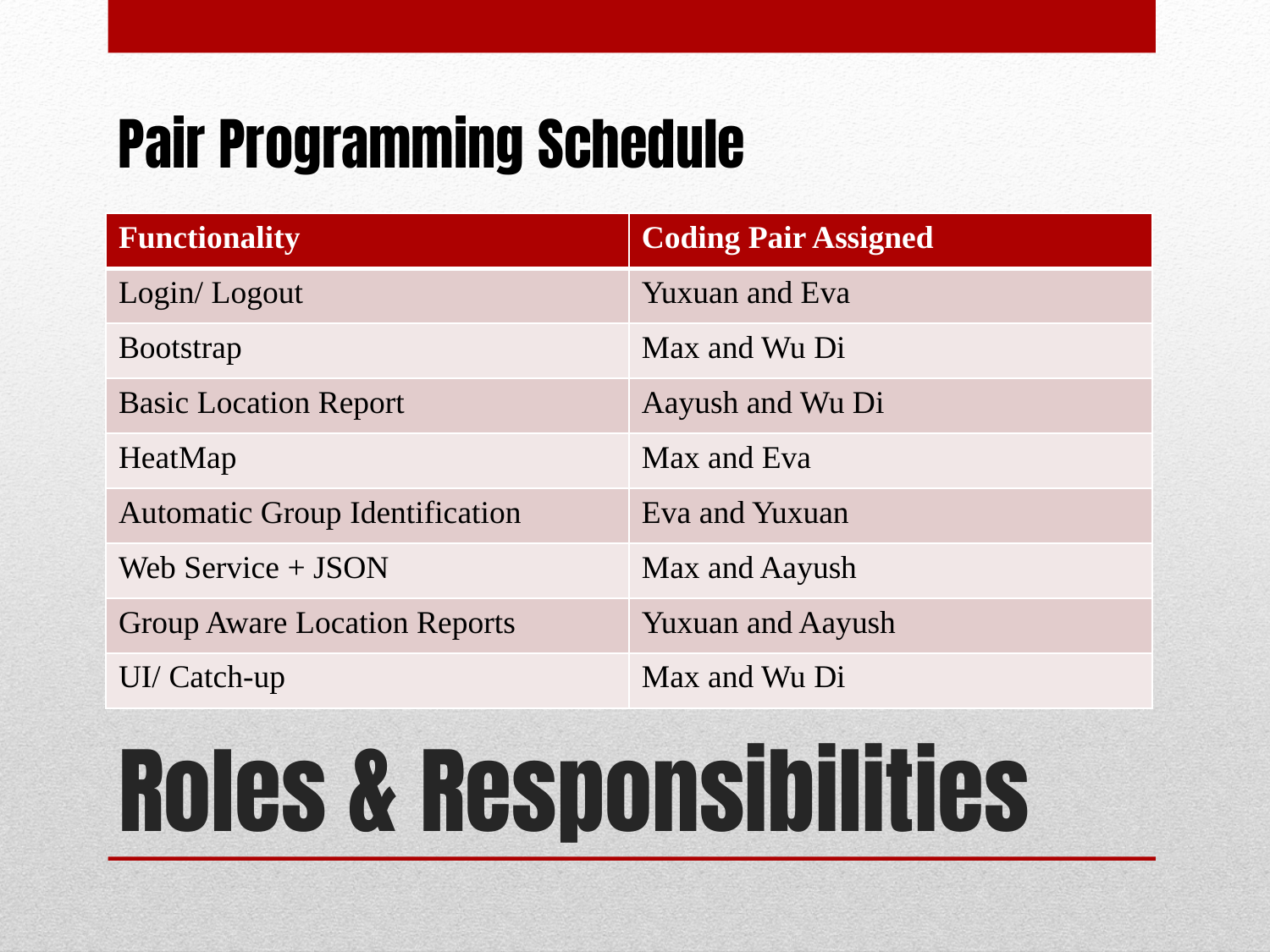

Pair Programming Schedule
| Functionality | Coding Pair Assigned |
| --- | --- |
| Login/ Logout | Yuxuan and Eva |
| Bootstrap | Max and Wu Di |
| Basic Location Report | Aayush and Wu Di |
| HeatMap | Max and Eva |
| Automatic Group Identification | Eva and Yuxuan |
| Web Service + JSON | Max and Aayush |
| Group Aware Location Reports | Yuxuan and Aayush |
| UI/ Catch-up | Max and Wu Di |
# Roles & Responsibilities